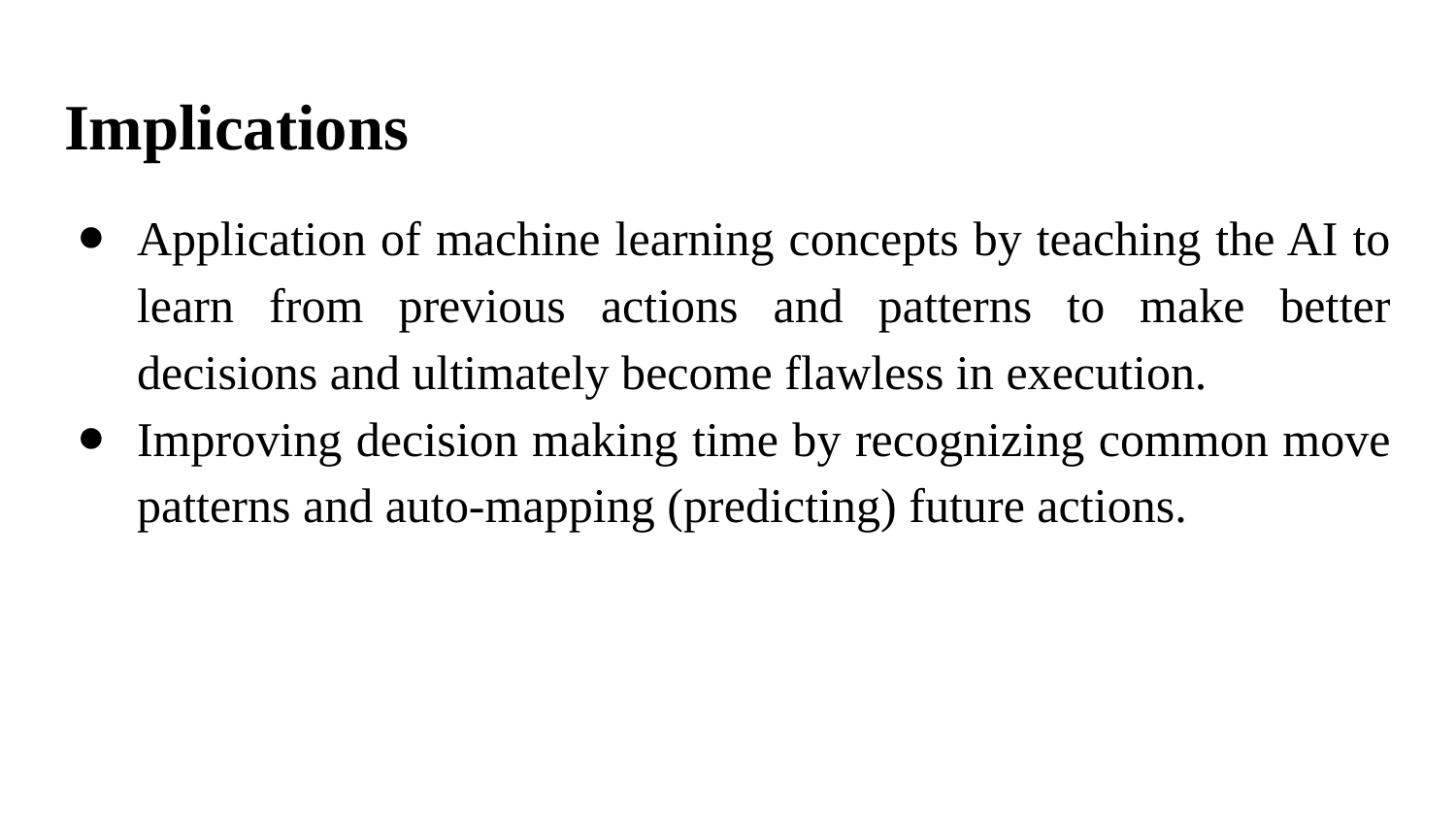

# Implications
Application of machine learning concepts by teaching the AI to learn from previous actions and patterns to make better decisions and ultimately become flawless in execution.
Improving decision making time by recognizing common move patterns and auto-mapping (predicting) future actions.